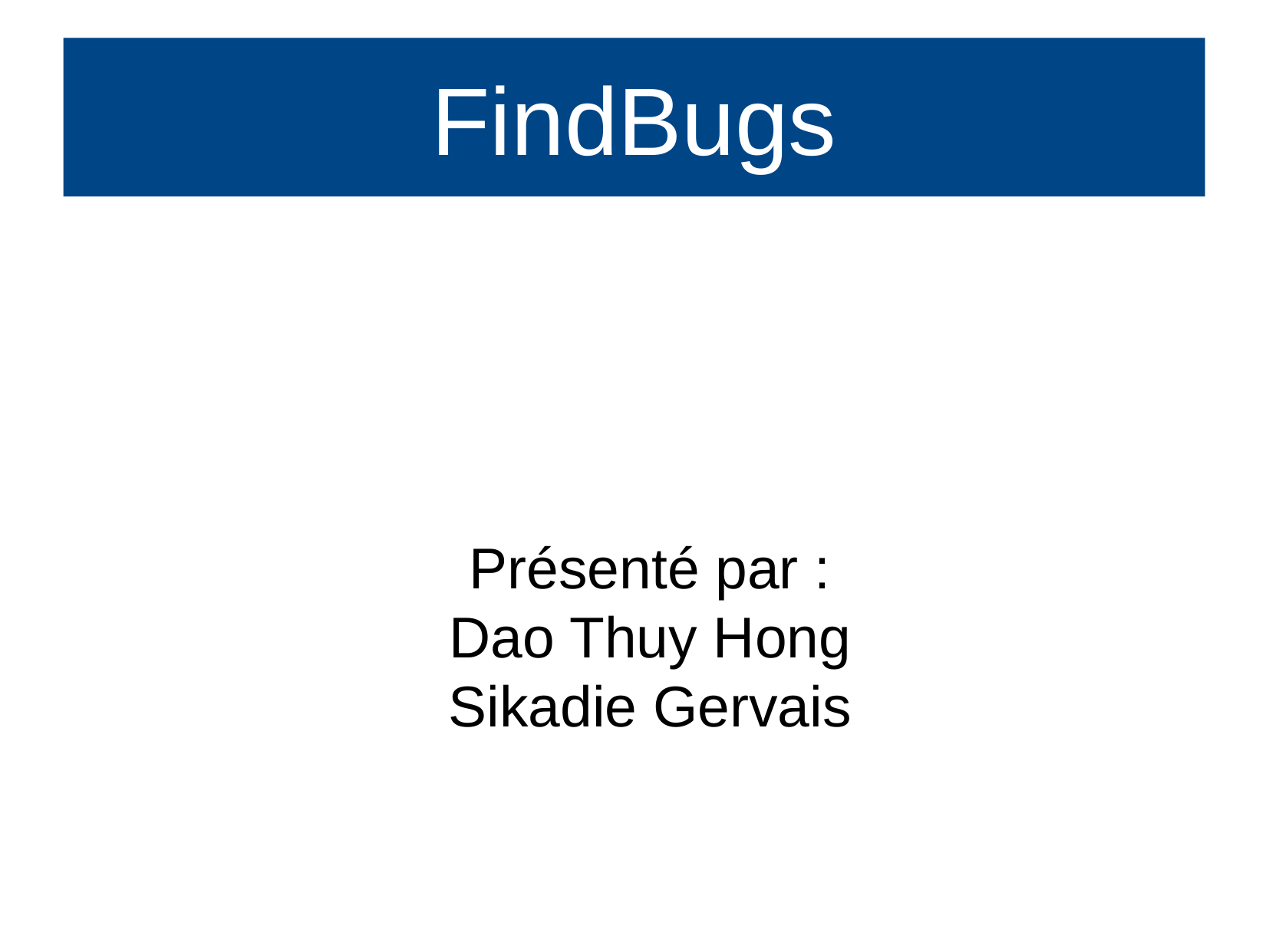

FindBugs

  Présenté par :
  Dao Thuy Hong
  Sikadie Gervais